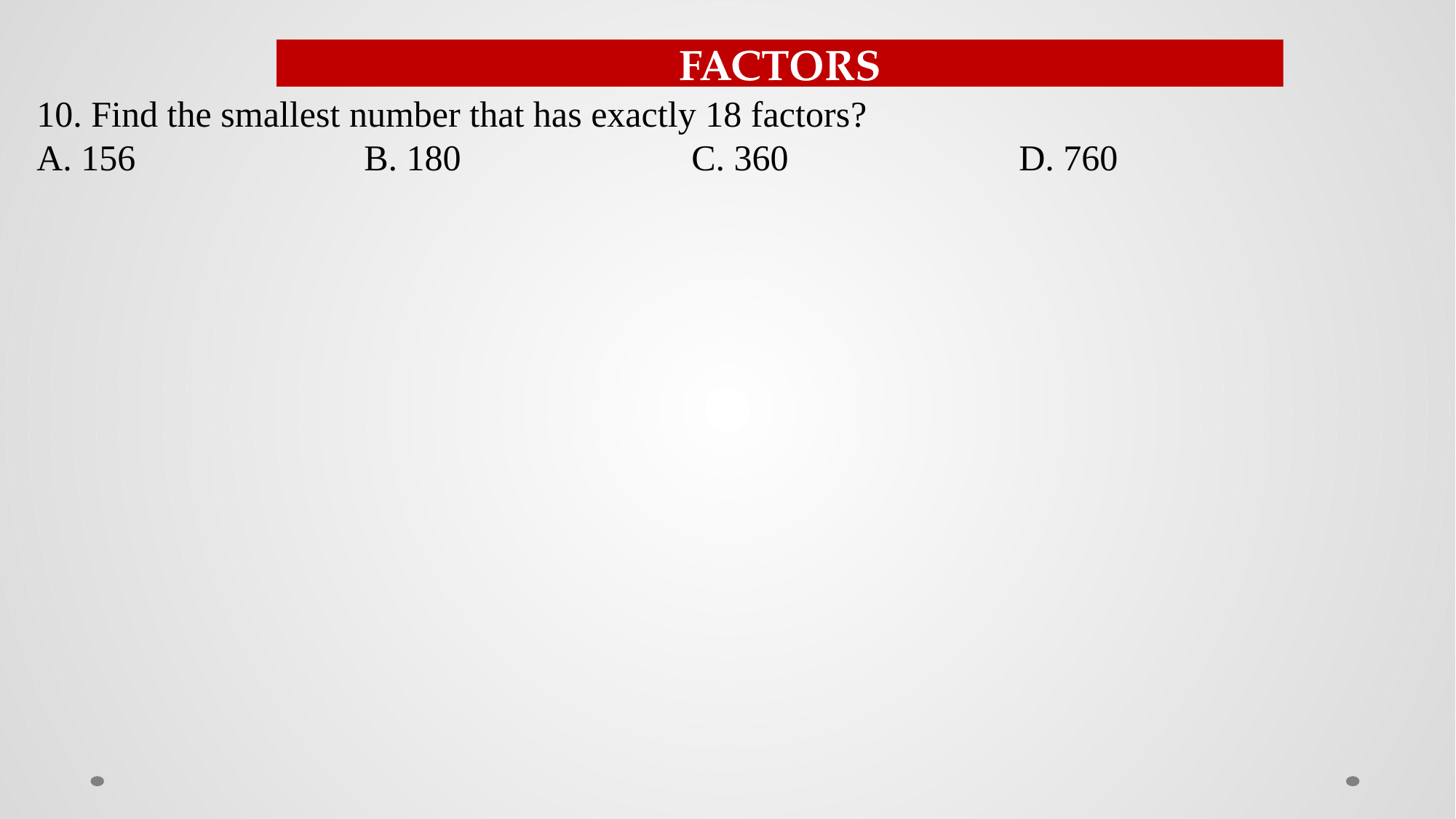

FACTORS
10. Find the smallest number that has exactly 18 factors?
A. 156			B. 180			C. 360			D. 760